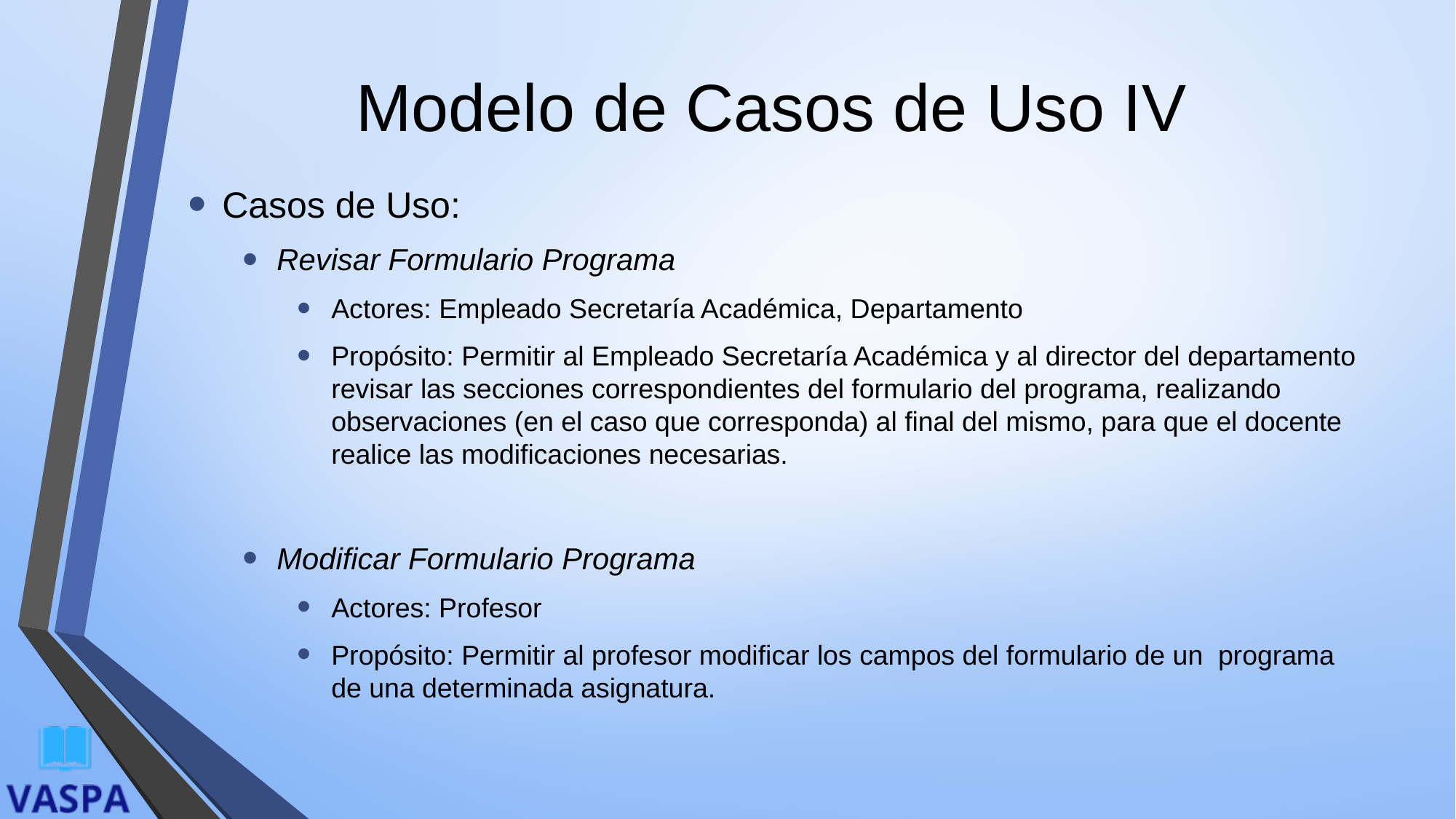

# Modelo de Casos de Uso IV
Casos de Uso:
Revisar Formulario Programa
Actores: Empleado Secretaría Académica, Departamento
Propósito: Permitir al Empleado Secretaría Académica y al director del departamento revisar las secciones correspondientes del formulario del programa, realizando observaciones (en el caso que corresponda) al final del mismo, para que el docente realice las modificaciones necesarias.

Modificar Formulario Programa
Actores: Profesor
Propósito: Permitir al profesor modificar los campos del formulario de un  programa de una determinada asignatura.